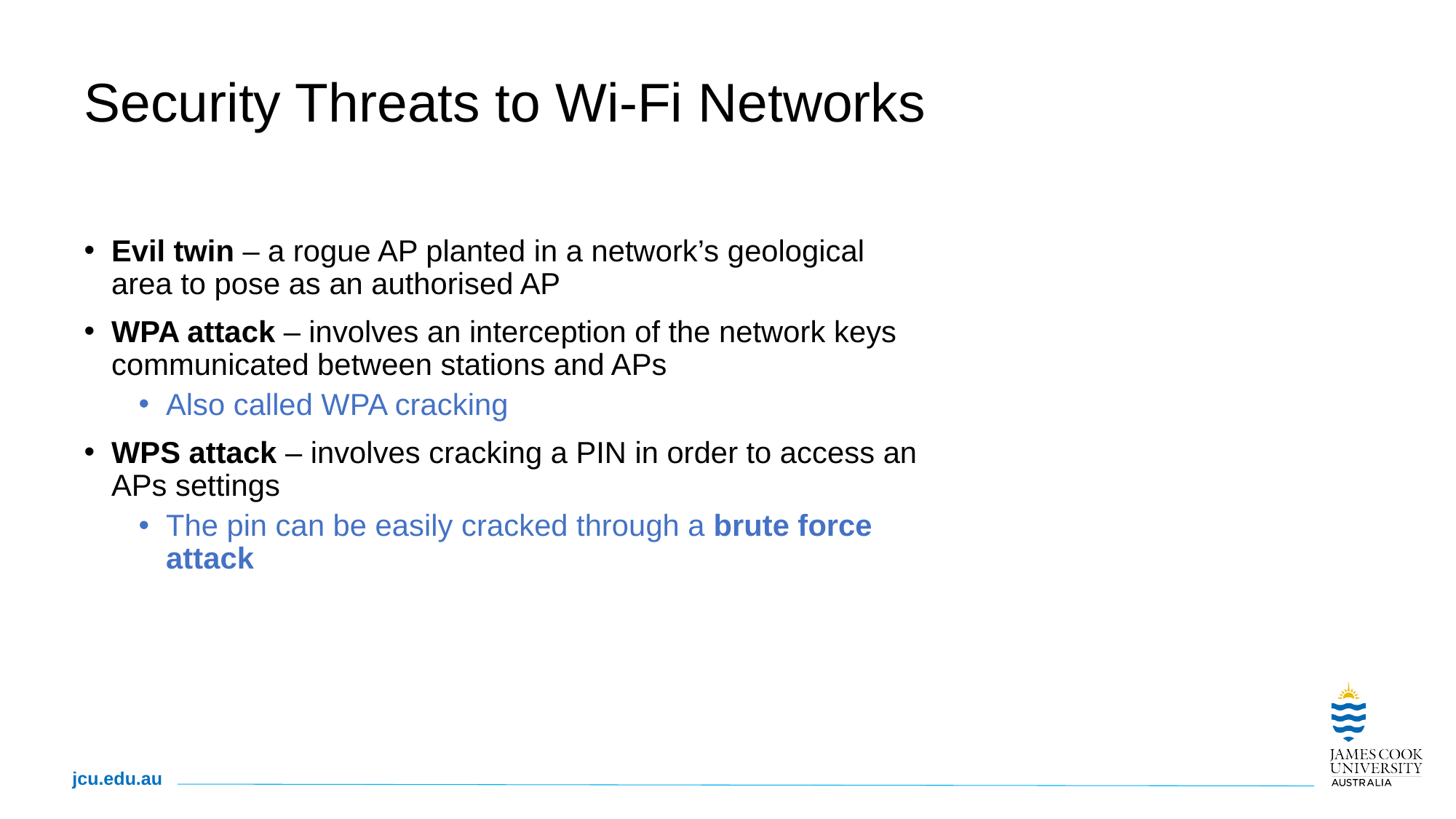

# Security Threats to Wi-Fi Networks
Evil twin – a rogue AP planted in a network’s geological area to pose as an authorised AP
WPA attack – involves an interception of the network keys communicated between stations and APs
Also called WPA cracking
WPS attack – involves cracking a PIN in order to access an APs settings
The pin can be easily cracked through a brute force attack